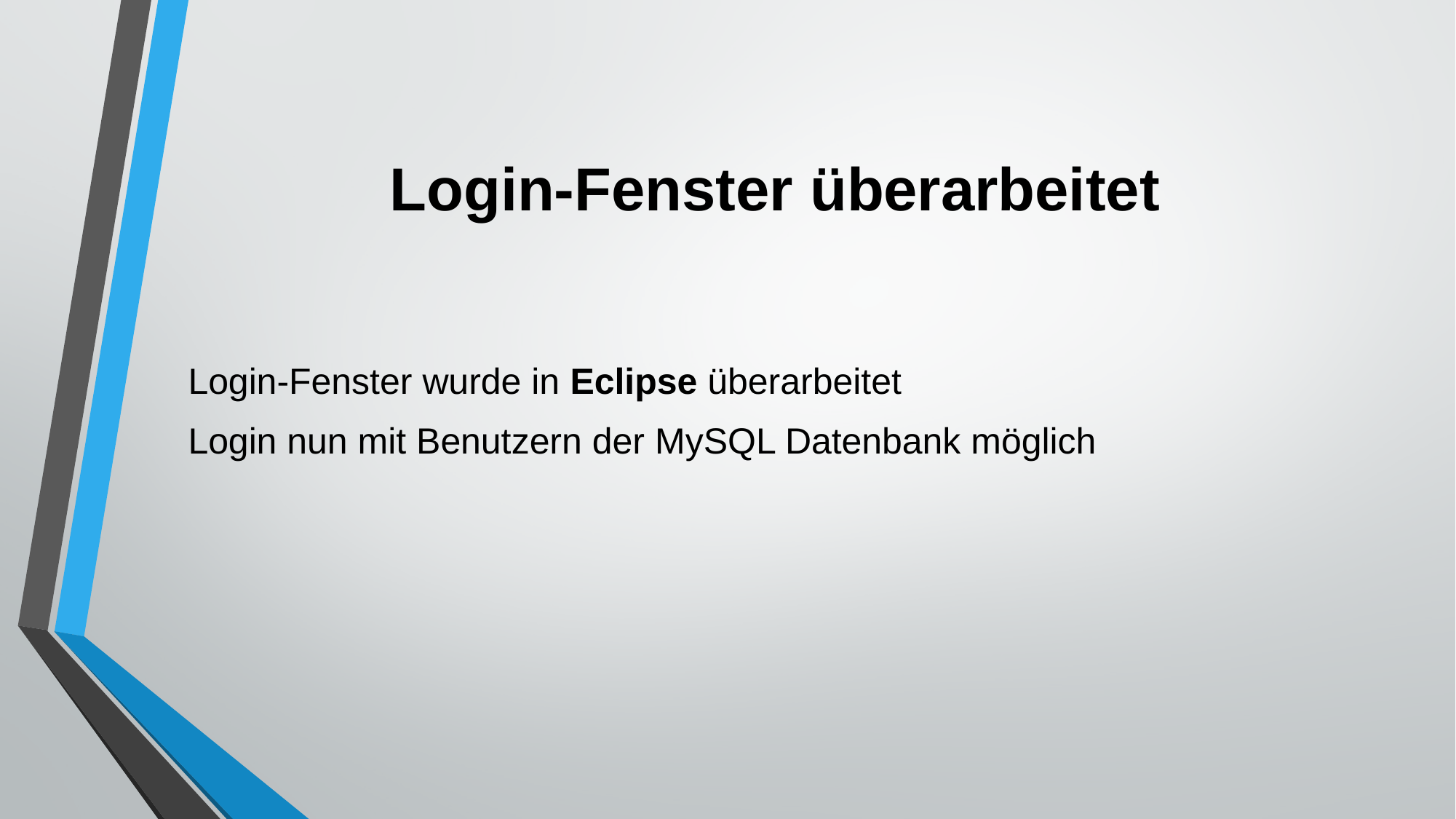

# Login-Fenster überarbeitet
Login-Fenster wurde in Eclipse überarbeitet
Login nun mit Benutzern der MySQL Datenbank möglich